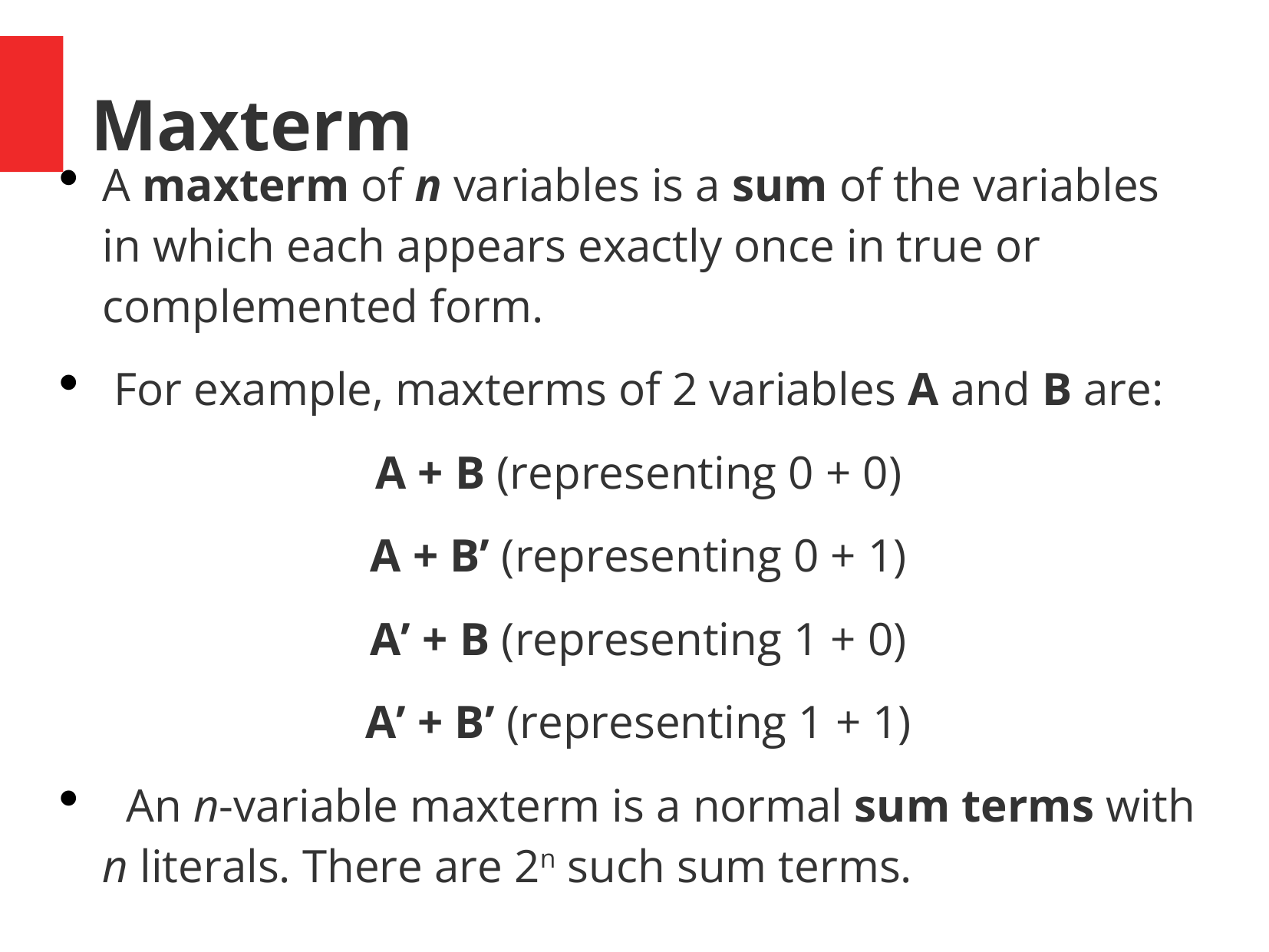

# Maxterm
A maxterm of n variables is a sum of the variables in which each appears exactly once in true or complemented form.
 For example, maxterms of 2 variables A and B are:
 A + B (representing 0 + 0)
 A + B’ (representing 0 + 1)
 A’ + B (representing 1 + 0)
 A’ + B’ (representing 1 + 1)
  An n-variable maxterm is a normal sum terms with n literals. There are 2n such sum terms.